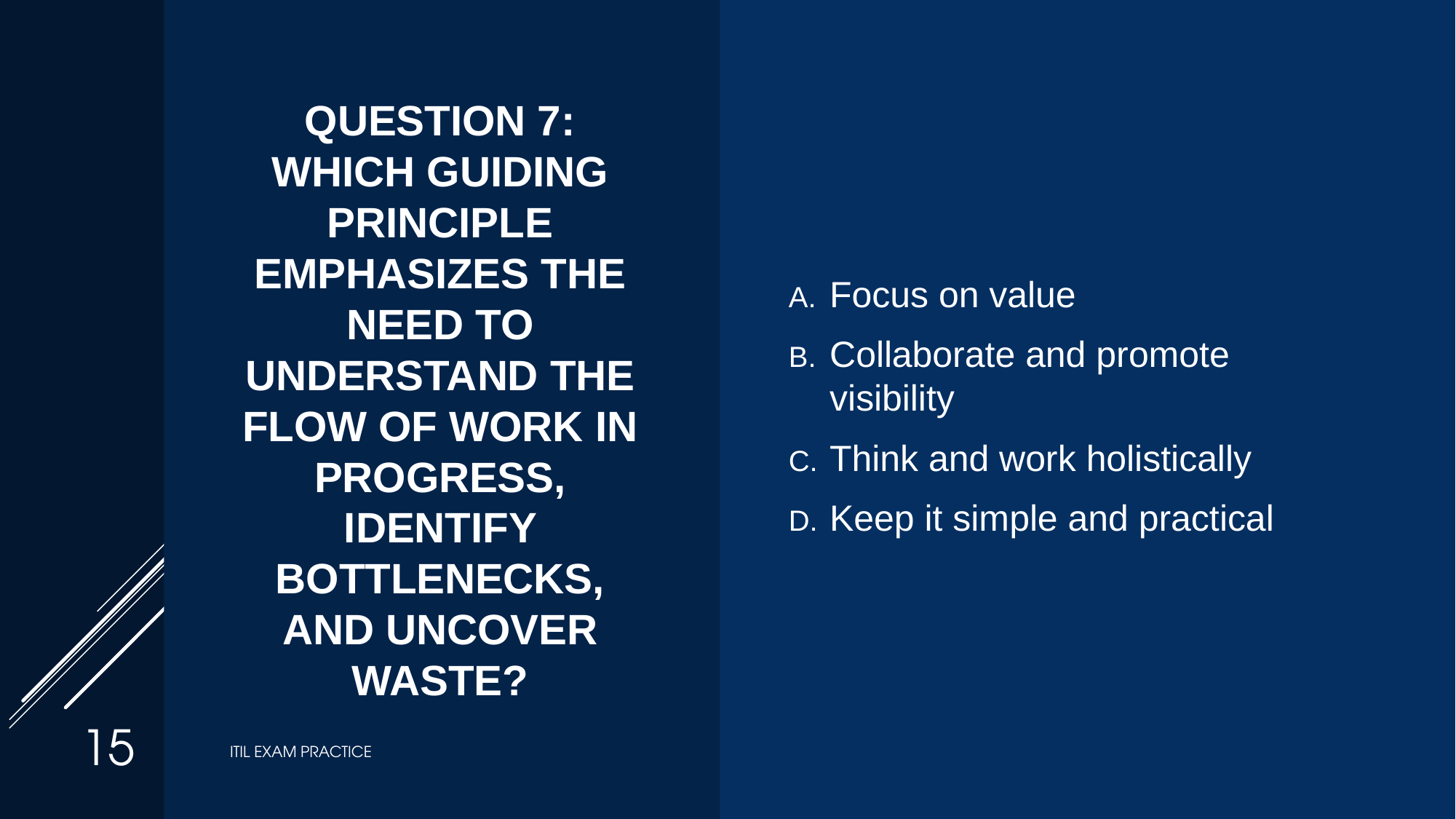

# Question 7: Which guiding principle emphasizes the need to understand the flow of work in progress, identify bottlenecks, and uncover waste?
Focus on value
Collaborate and promote visibility
Think and work holistically
Keep it simple and practical
15
ITIL EXAM PRACTICE